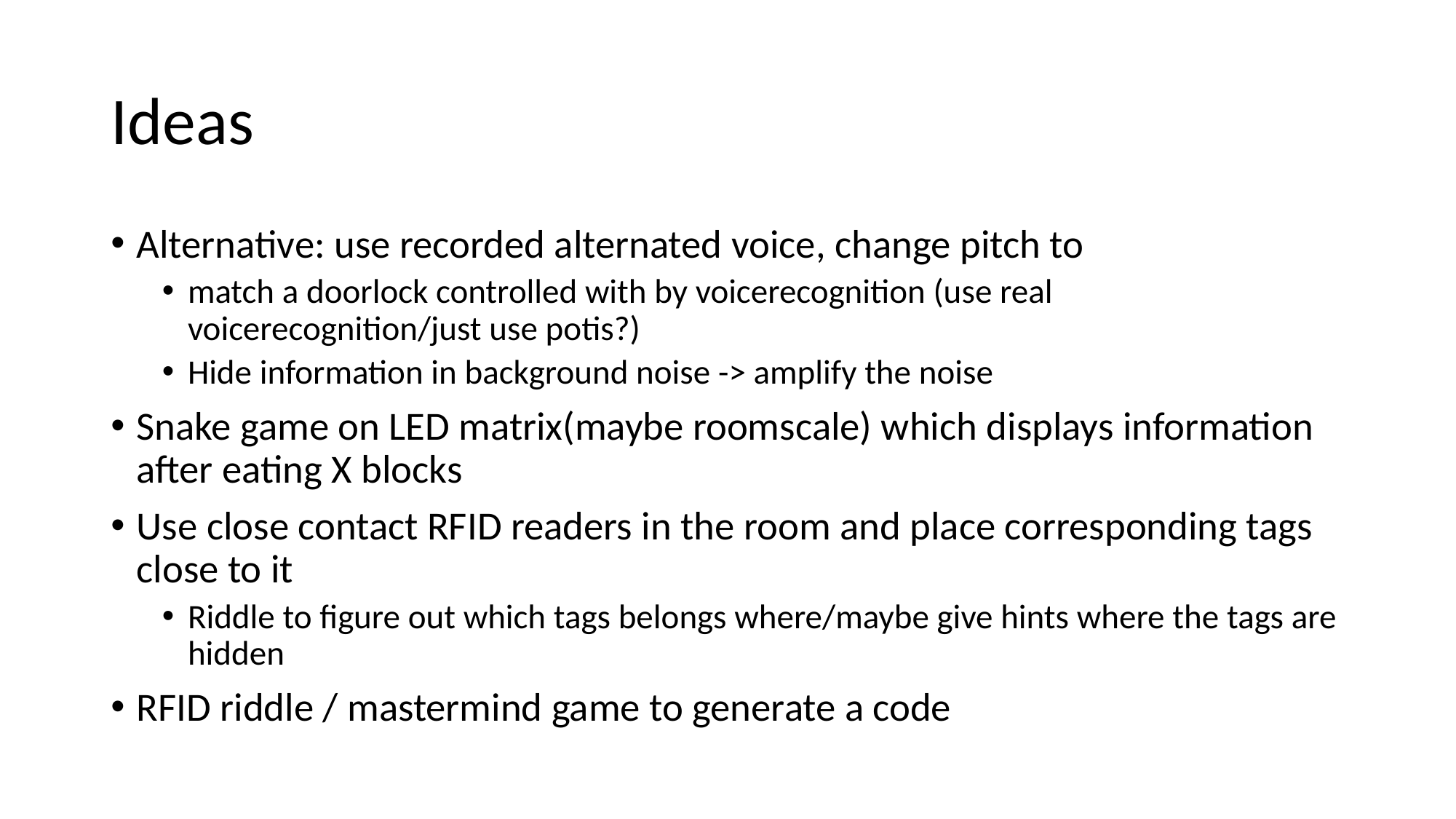

# Ideas
Alternative: use recorded alternated voice, change pitch to
match a doorlock controlled with by voicerecognition (use real voicerecognition/just use potis?)
Hide information in background noise -> amplify the noise
Snake game on LED matrix(maybe roomscale) which displays information after eating X blocks
Use close contact RFID readers in the room and place corresponding tags close to it
Riddle to figure out which tags belongs where/maybe give hints where the tags are hidden
RFID riddle / mastermind game to generate a code